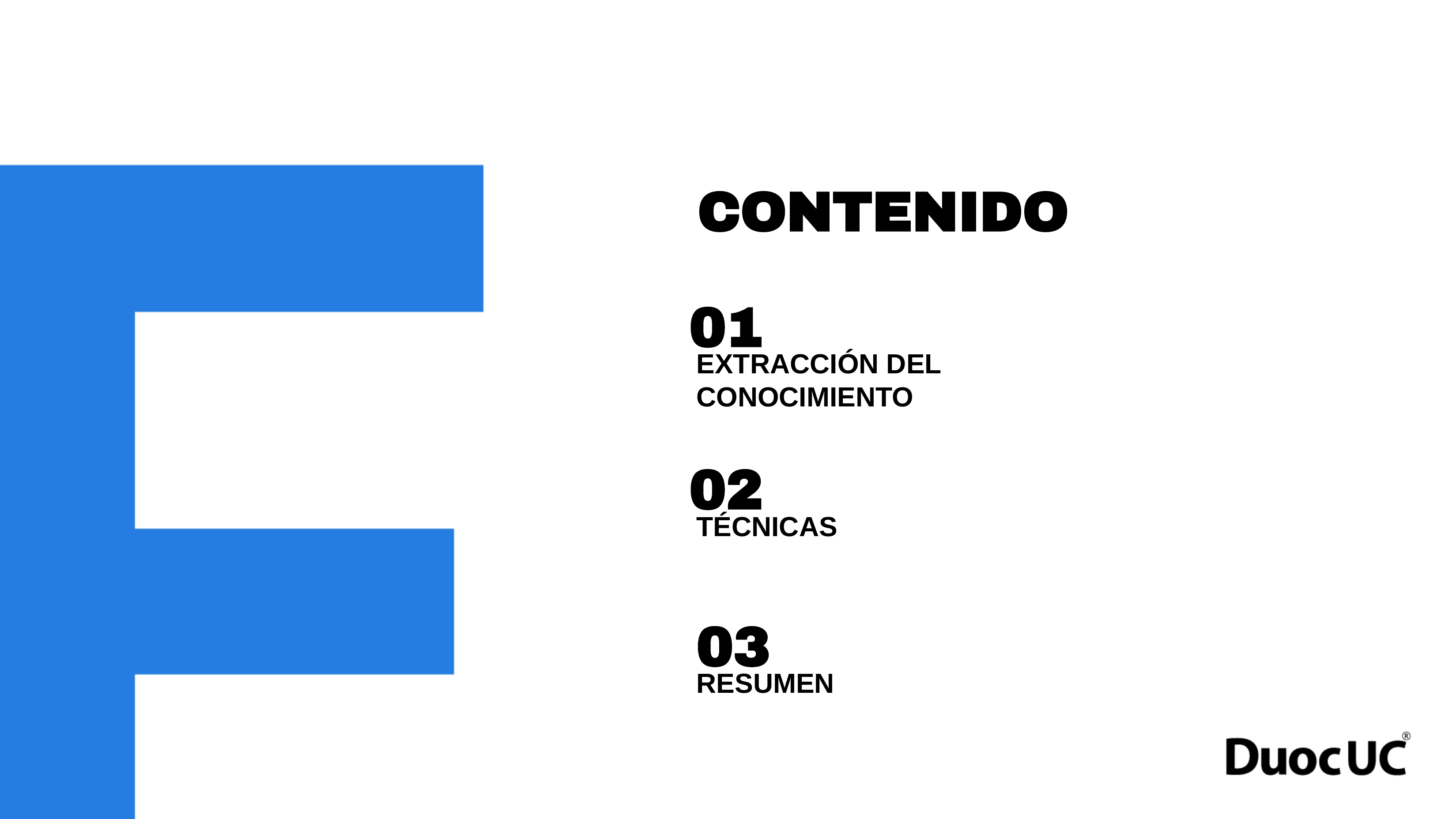

CONTENIDO
01
EXTRACCIÓN DEL CONOCIMIENTO
02
TÉCNICAS
03
RESUMEN